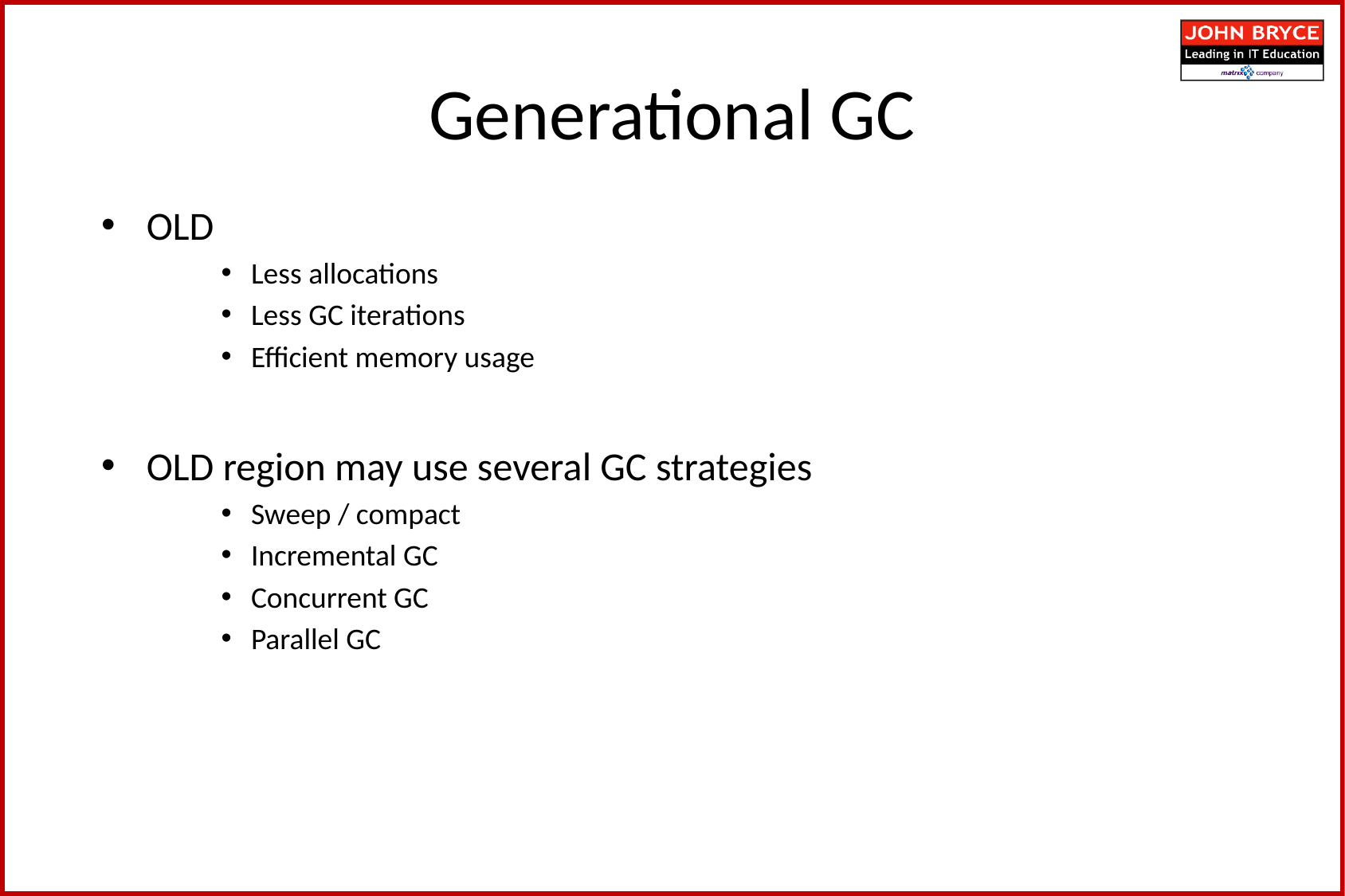

Generational GC
OLD
Less allocations
Less GC iterations
Efficient memory usage

OLD region may use several GC strategies
Sweep / compact
Incremental GC
Concurrent GC
Parallel GC